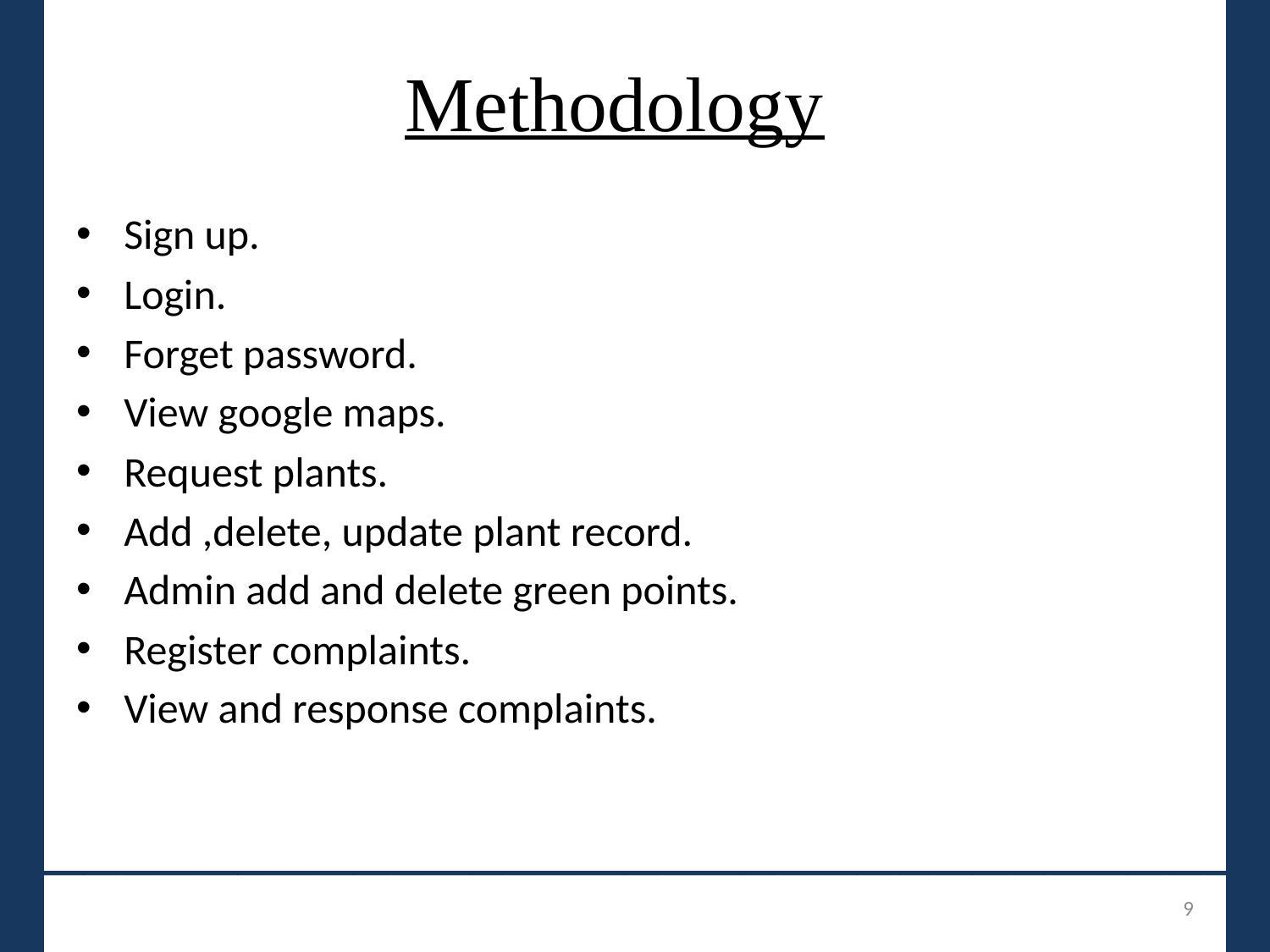

# Methodology
Sign up.
Login.
Forget password.
View google maps.
Request plants.
Add ,delete, update plant record.
Admin add and delete green points.
Register complaints.
View and response complaints.

_______________________________
9